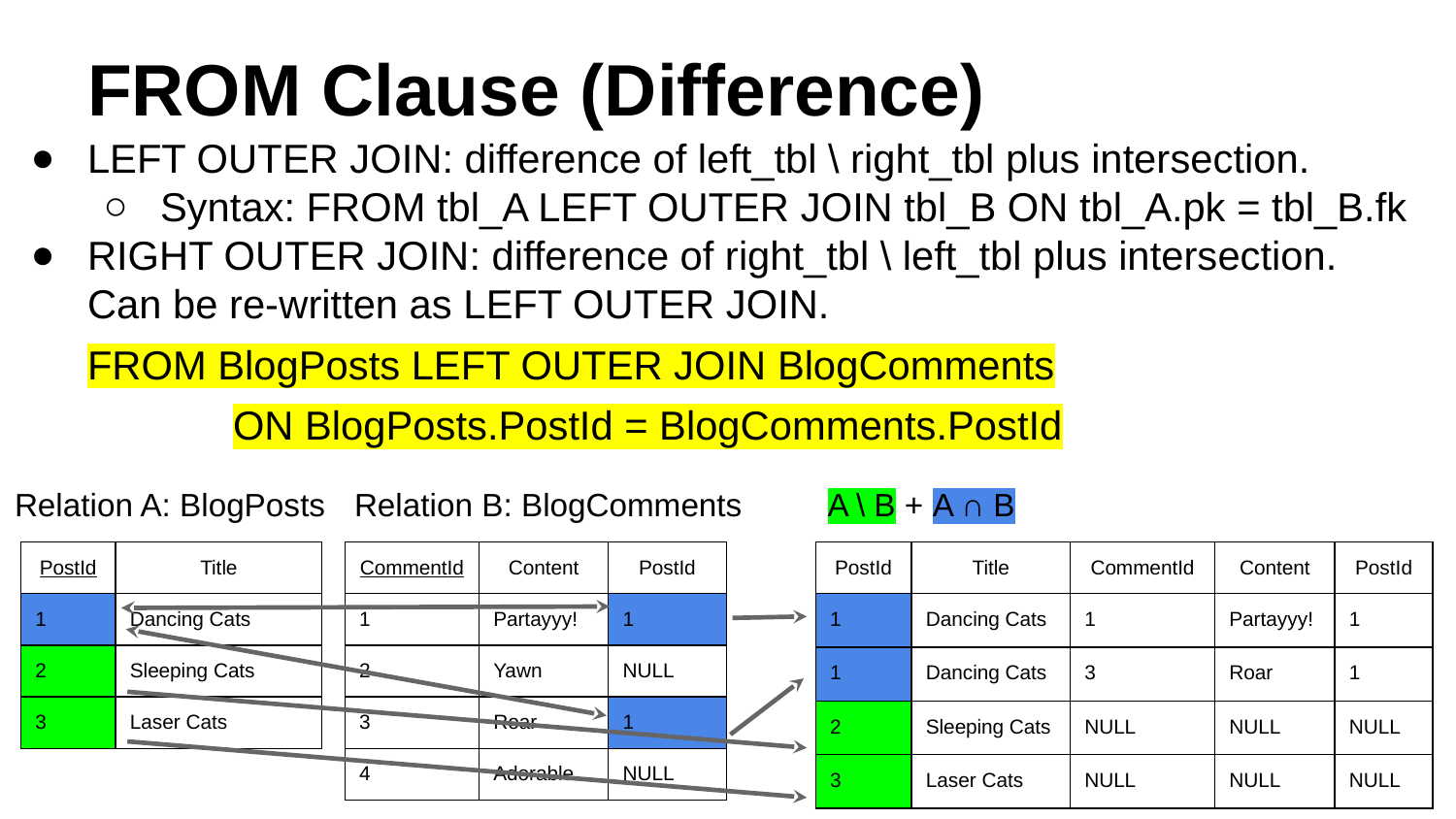

# FROM Clause (Difference)
LEFT OUTER JOIN: difference of left_tbl \ right_tbl plus intersection.
Syntax: FROM tbl_A LEFT OUTER JOIN tbl_B ON tbl_A.pk = tbl_B.fk
RIGHT OUTER JOIN: difference of right_tbl \ left_tbl plus intersection.
Can be re-written as LEFT OUTER JOIN.
FROM BlogPosts LEFT OUTER JOIN BlogComments
	ON BlogPosts.PostId = BlogComments.PostId

Relation A: BlogPosts
Relation B: BlogComments
A \ B + A ∩ B
| PostId | Title |
| --- | --- |
| 1 | Dancing Cats |
| 2 | Sleeping Cats |
| 3 | Laser Cats |
| CommentId | Content | PostId |
| --- | --- | --- |
| 1 | Partayyy! | 1 |
| 2 | Yawn | NULL |
| 3 | Roar | 1 |
| 4 | Adorable | NULL |
| PostId | Title | CommentId | Content | PostId |
| --- | --- | --- | --- | --- |
| 1 | Dancing Cats | 1 | Partayyy! | 1 |
| 1 | Dancing Cats | 3 | Roar | 1 |
| 2 | Sleeping Cats | NULL | NULL | NULL |
| 3 | Laser Cats | NULL | NULL | NULL |